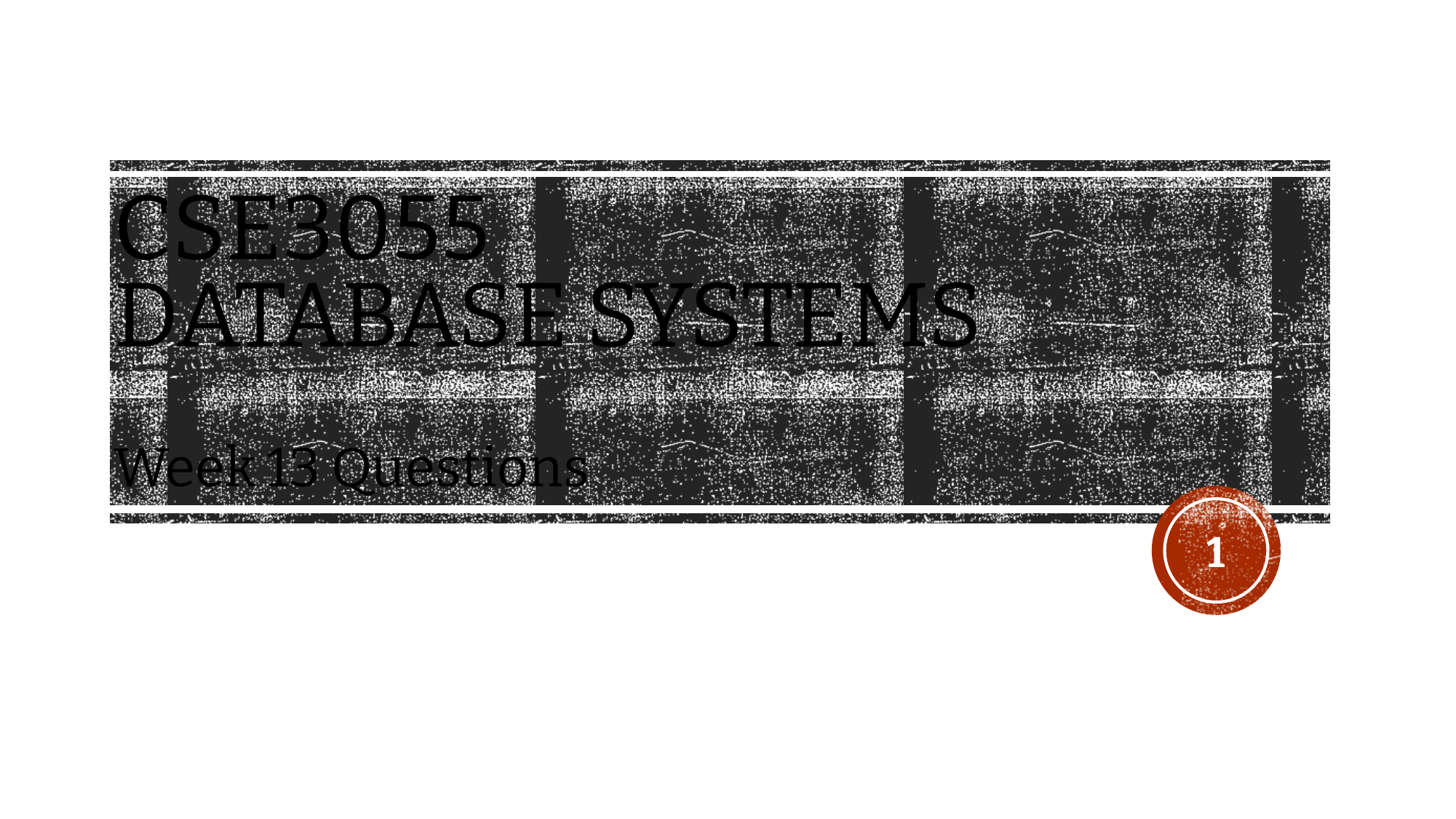

# CSE3055 Database Systems
Week 13 Questions
1